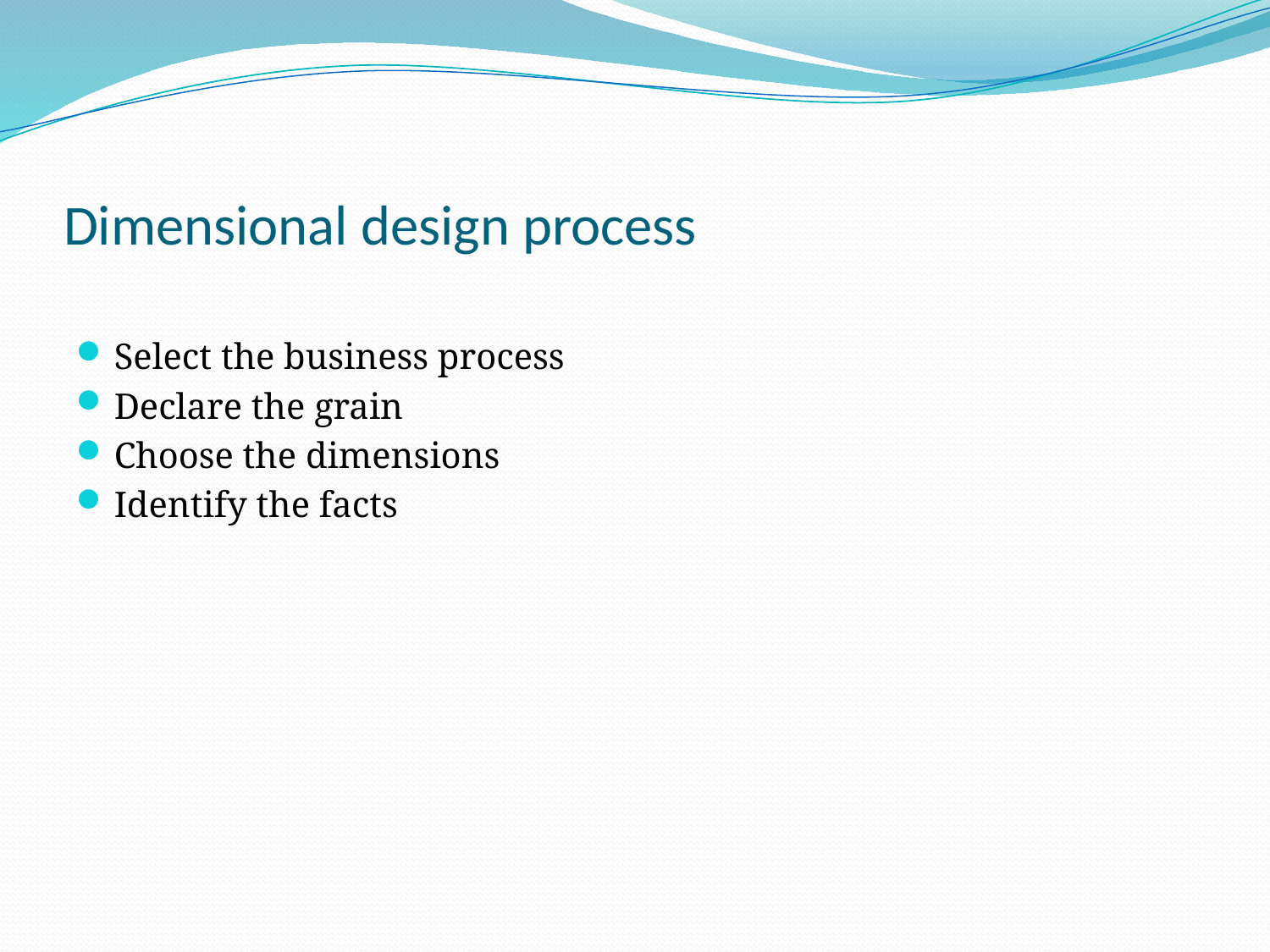

# Dimensional design process
Select the business process
Declare the grain
Choose the dimensions
Identify the facts